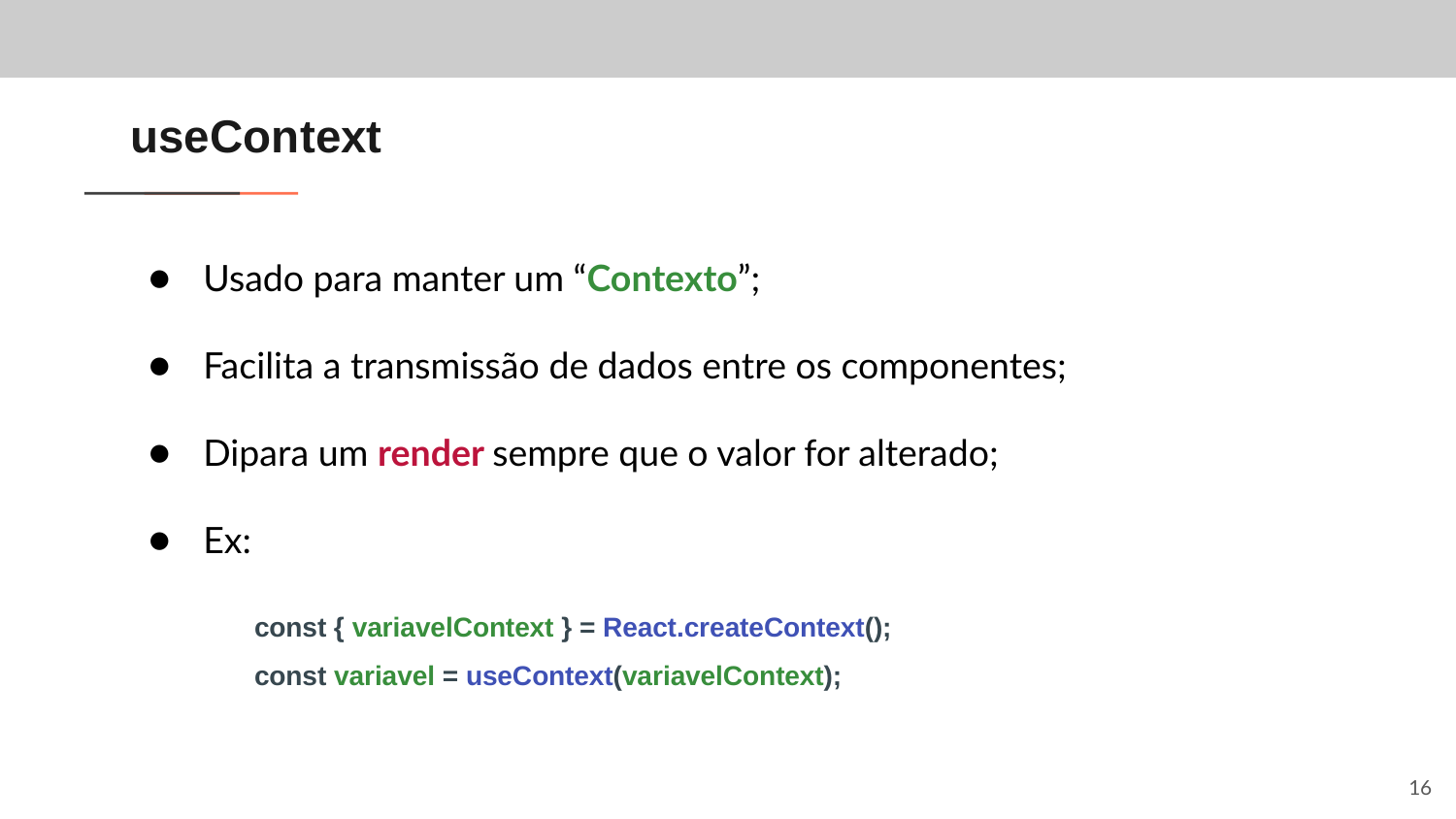

# useContext
Usado para manter um “Contexto”;

Facilita a transmissão de dados entre os componentes;

Dipara um render sempre que o valor for alterado;

Ex:
const { variavelContext } = React.createContext();
const variavel = useContext(variavelContext);
16